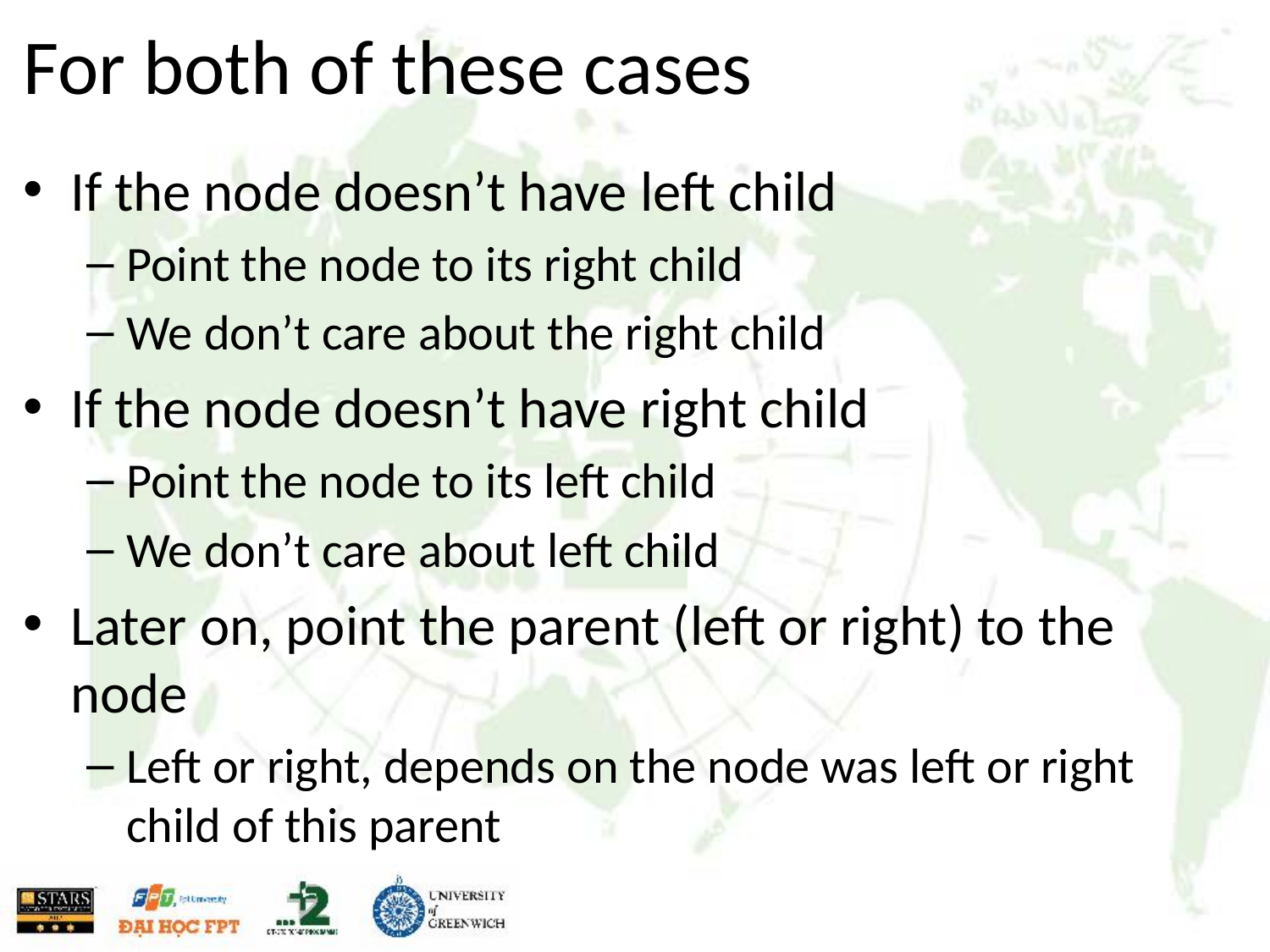

# For both of these cases
If the node doesn’t have left child
Point the node to its right child
We don’t care about the right child
If the node doesn’t have right child
Point the node to its left child
We don’t care about left child
Later on, point the parent (left or right) to the node
Left or right, depends on the node was left or right child of this parent